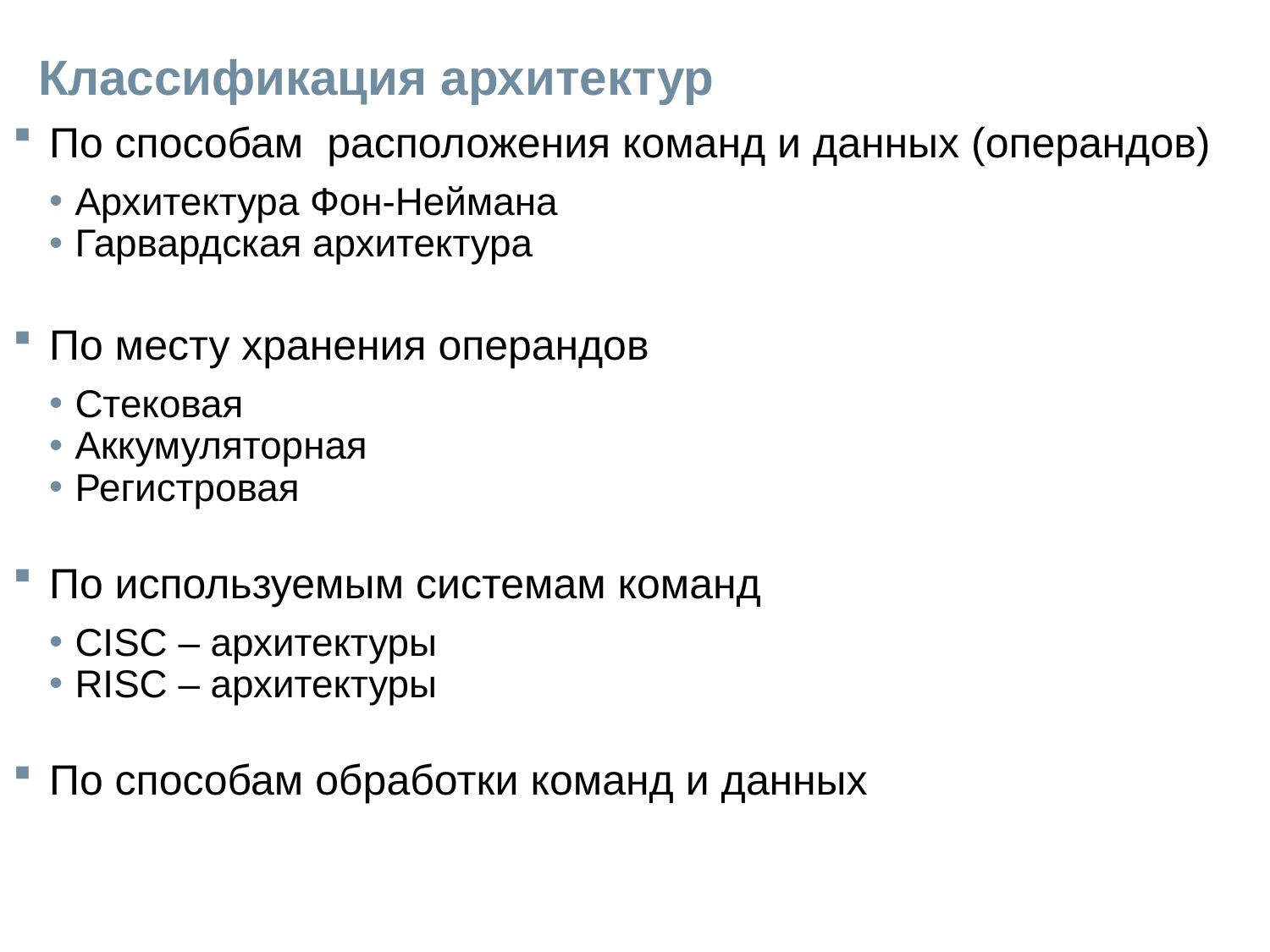

# Классификация архитектур
По способам  расположения команд и данных (операндов)
Архитектура Фон-Неймана
Гарвардская архитектура

По месту хранения операндов
Стековая
Аккумуляторная
Регистровая

По используемым системам команд
CISC – архитектуры
RISC – архитектуры

По способам обработки команд и данных